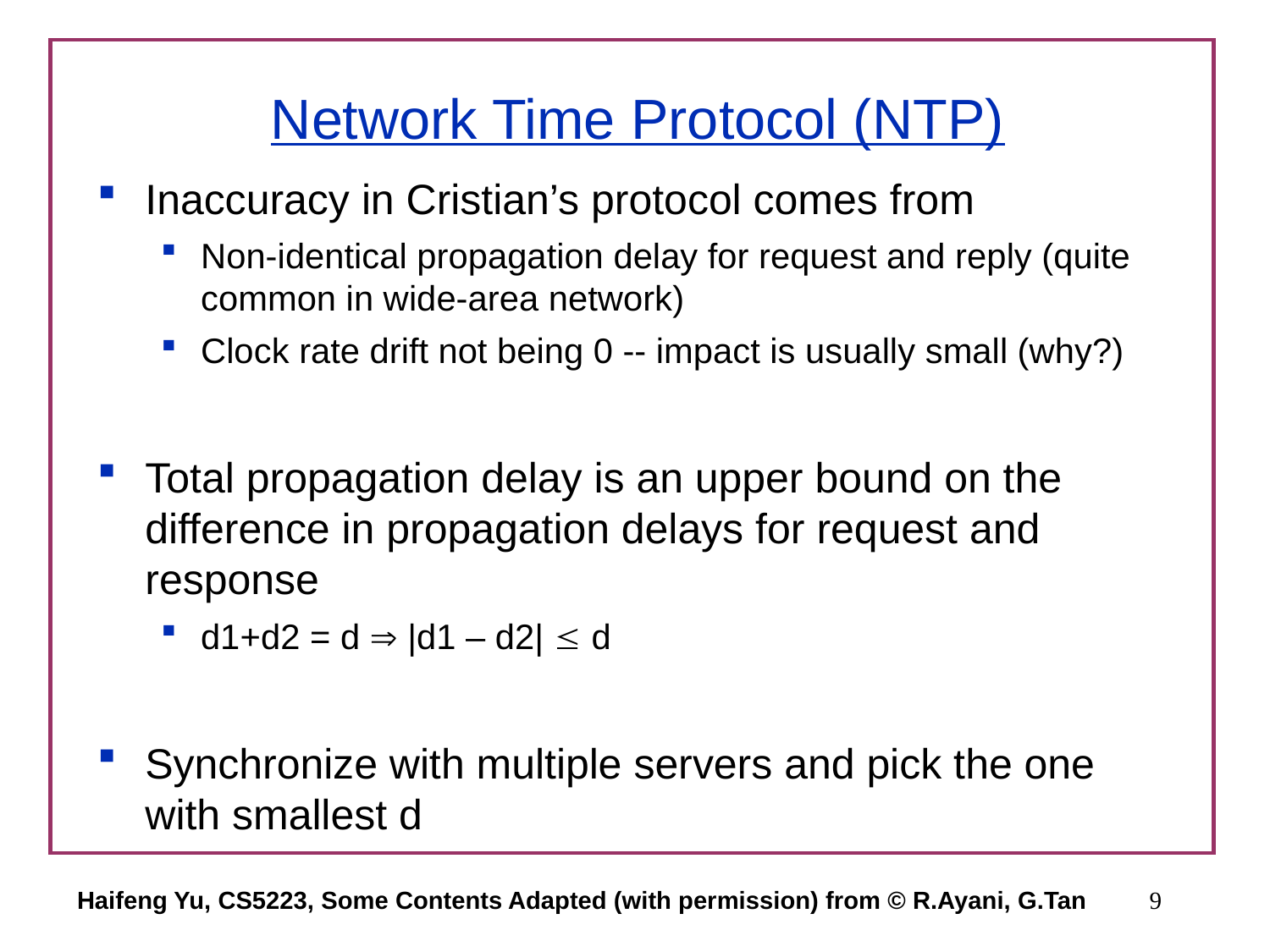

# Network Time Protocol (NTP)
Inaccuracy in Cristian’s protocol comes from
Non-identical propagation delay for request and reply (quite common in wide-area network)
Clock rate drift not being 0 -- impact is usually small (why?)

Total propagation delay is an upper bound on the difference in propagation delays for request and response
d1+d2 = d ⇒ |d1 – d2| ≤ d

Synchronize with multiple servers and pick the one with smallest d
Haifeng Yu, CS5223, Some Contents Adapted (with permission) from © R.Ayani, G.Tan
9